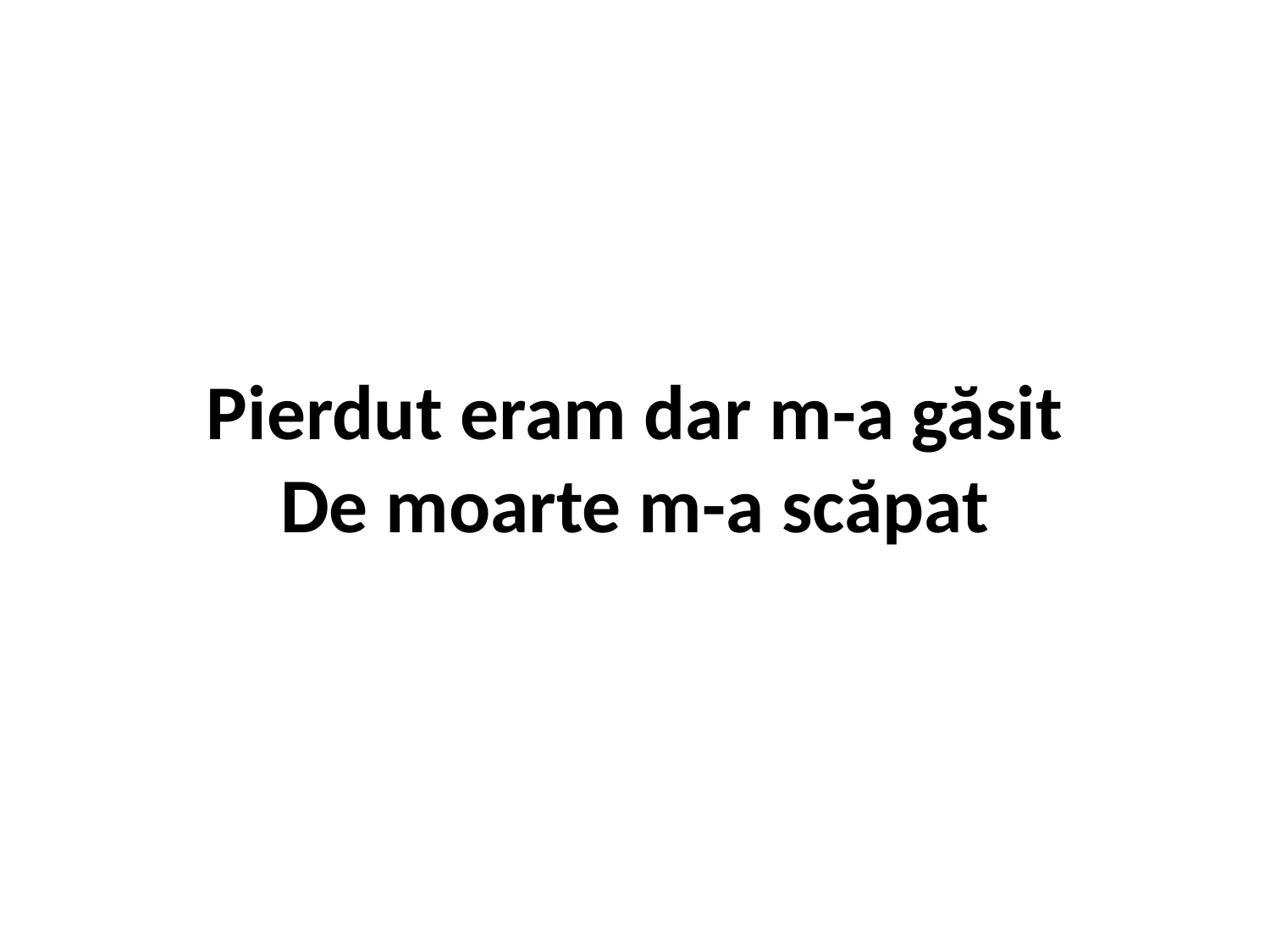

# Pierdut eram dar m-a găsit De moarte m-a scăpat